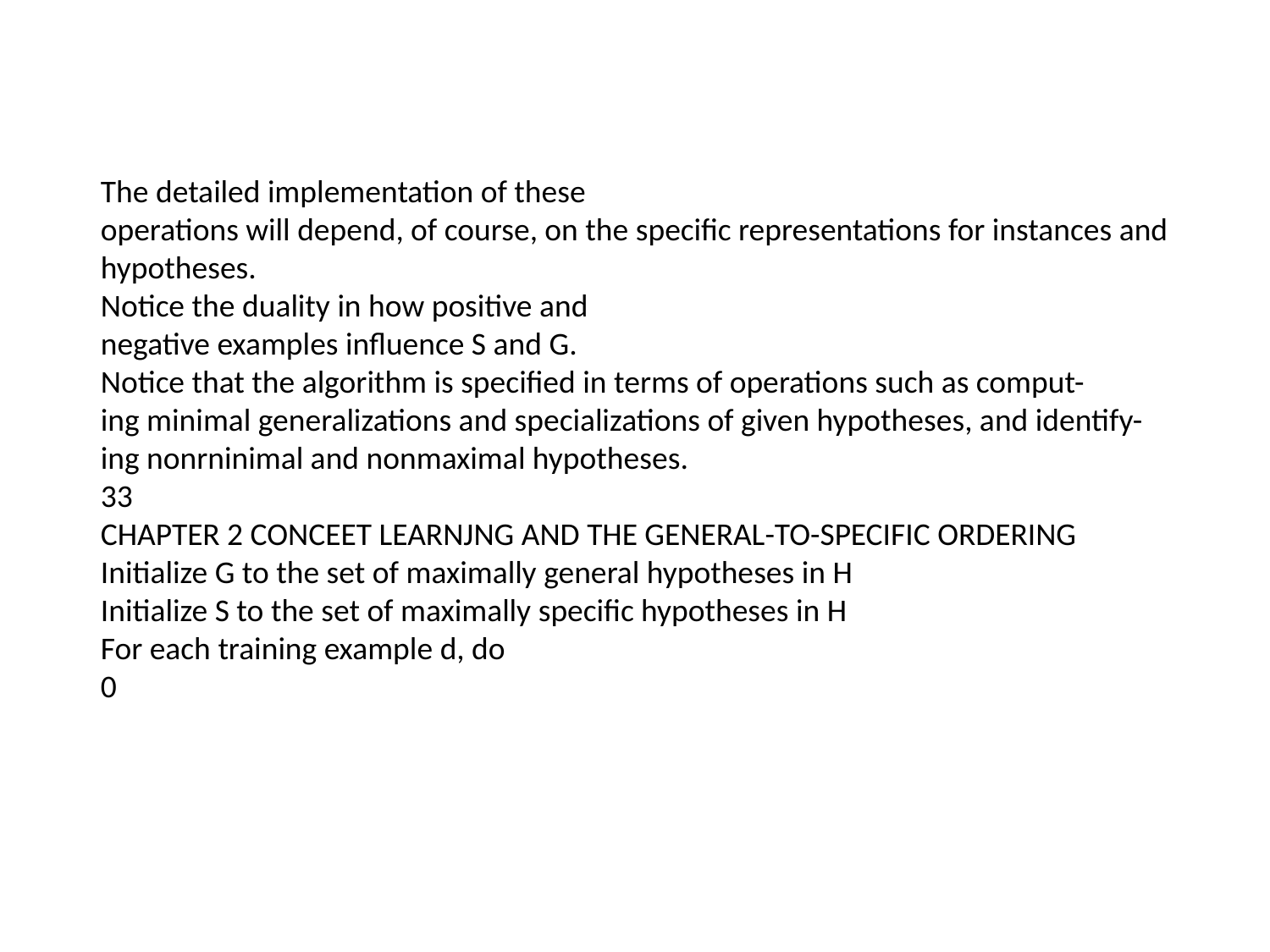

#

The detailed implementation of these
operations will depend, of course, on the specific representations for instances and
hypotheses.
Notice the duality in how positive and
negative examples influence S and G.
Notice that the algorithm is specified in terms of operations such as comput-
ing minimal generalizations and specializations of given hypotheses, and identify-
ing nonrninimal and nonmaximal hypotheses.
33
CHAPTER 2 CONCEET LEARNJNG AND THE GENERAL-TO-SPECIFIC ORDERING
Initialize G to the set of maximally general hypotheses in H
Initialize S to the set of maximally specific hypotheses in H
For each training example d, do
0